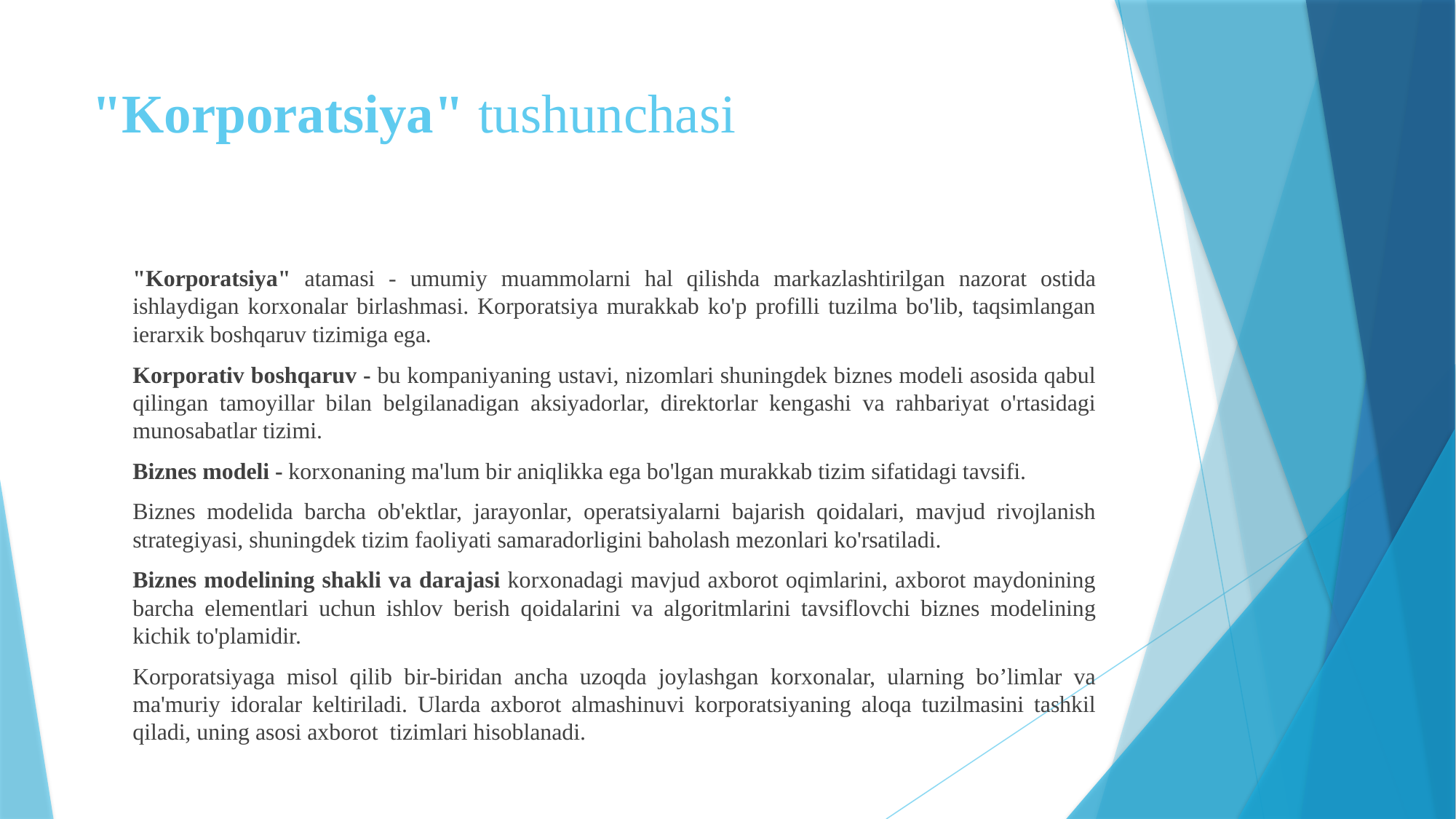

# "Korporatsiya" tushunchasi
"Korporatsiya" atamasi - umumiy muammolarni hal qilishda markazlashtirilgan nazorat ostida ishlaydigan korxonalar birlashmasi. Korporatsiya murakkab ko'p profilli tuzilma bo'lib, taqsimlangan ierarxik boshqaruv tizimiga ega.
Korporativ boshqaruv - bu kompaniyaning ustavi, nizomlari shuningdek biznes modeli asosida qabul qilingan tamoyillar bilan belgilanadigan aksiyadorlar, direktorlar kengashi va rahbariyat o'rtasidagi munosabatlar tizimi.
Biznes modeli - korxonaning ma'lum bir aniqlikka ega bo'lgan murakkab tizim sifatidagi tavsifi.
Biznes modelida barcha ob'ektlar, jarayonlar, operatsiyalarni bajarish qoidalari, mavjud rivojlanish strategiyasi, shuningdek tizim faoliyati samaradorligini baholash mezonlari ko'rsatiladi.
Biznes modelining shakli va darajasi korxonadagi mavjud axborot oqimlarini, axborot maydonining barcha elementlari uchun ishlov berish qoidalarini va algoritmlarini tavsiflovchi biznes modelining kichik to'plamidir.
Korporatsiyaga misol qilib bir-biridan ancha uzoqda joylashgan korxonalar, ularning bo’limlar va ma'muriy idoralar keltiriladi. Ularda axborot almashinuvi korporatsiyaning aloqa tuzilmasini tashkil qiladi, uning asosi axborot  tizimlari hisoblanadi.